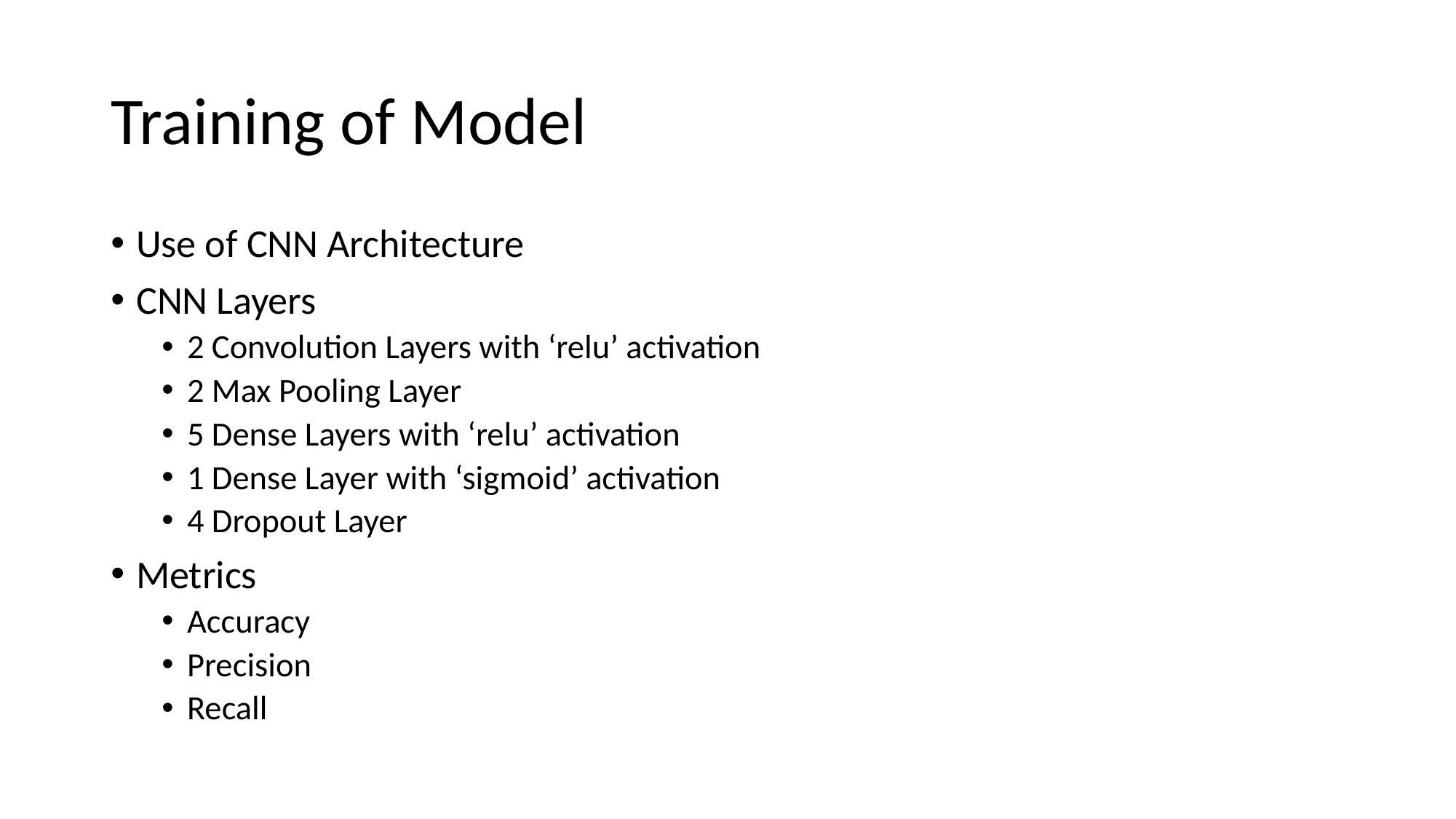

# Training of Model
Use of CNN Architecture
CNN Layers
2 Convolution Layers with ‘relu’ activation
2 Max Pooling Layer
5 Dense Layers with ‘relu’ activation
1 Dense Layer with ‘sigmoid’ activation
4 Dropout Layer
Metrics
Accuracy
Precision
Recall